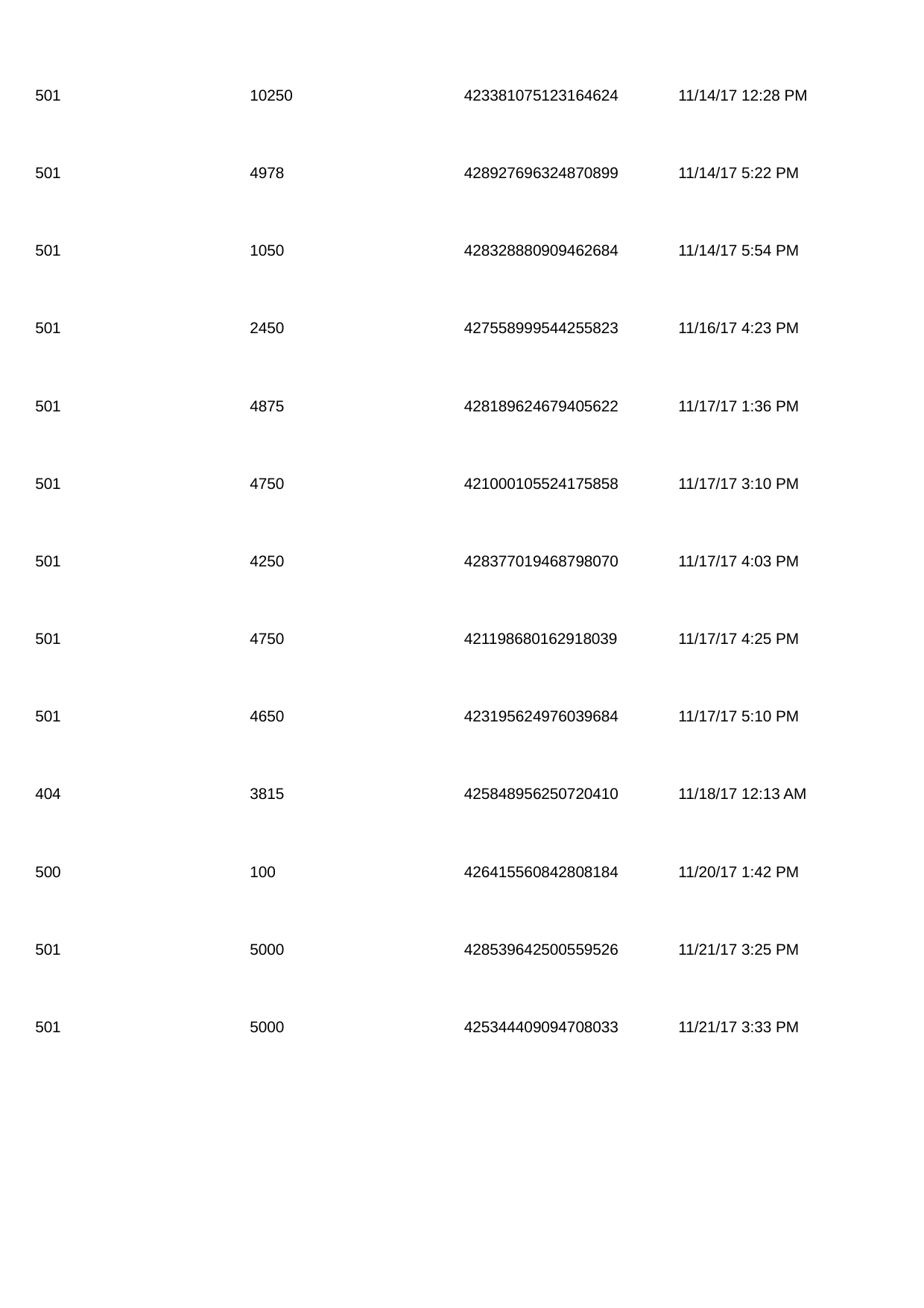

501
10250
423381075123164624
11/14/17 12:28 PM
 501
4978
428927696324870899
11/14/17 5:22 PM
 501
1050
428328880909462684
11/14/17 5:54 PM
 501
2450
427558999544255823
11/16/17 4:23 PM
 501
4875
428189624679405622
11/17/17 1:36 PM
 501
4750
421000105524175858
11/17/17 3:10 PM
 501
4250
428377019468798070
11/17/17 4:03 PM
 501
4750
421198680162918039
11/17/17 4:25 PM
 501
4650
423195624976039684
11/17/17 5:10 PM
 404
3815
425848956250720410
11/18/17 12:13 AM
 500
100
426415560842808184
11/20/17 1:42 PM
 501
5000
428539642500559526
11/21/17 3:25 PM
 501
5000
425344409094708033
11/21/17 3:33 PM